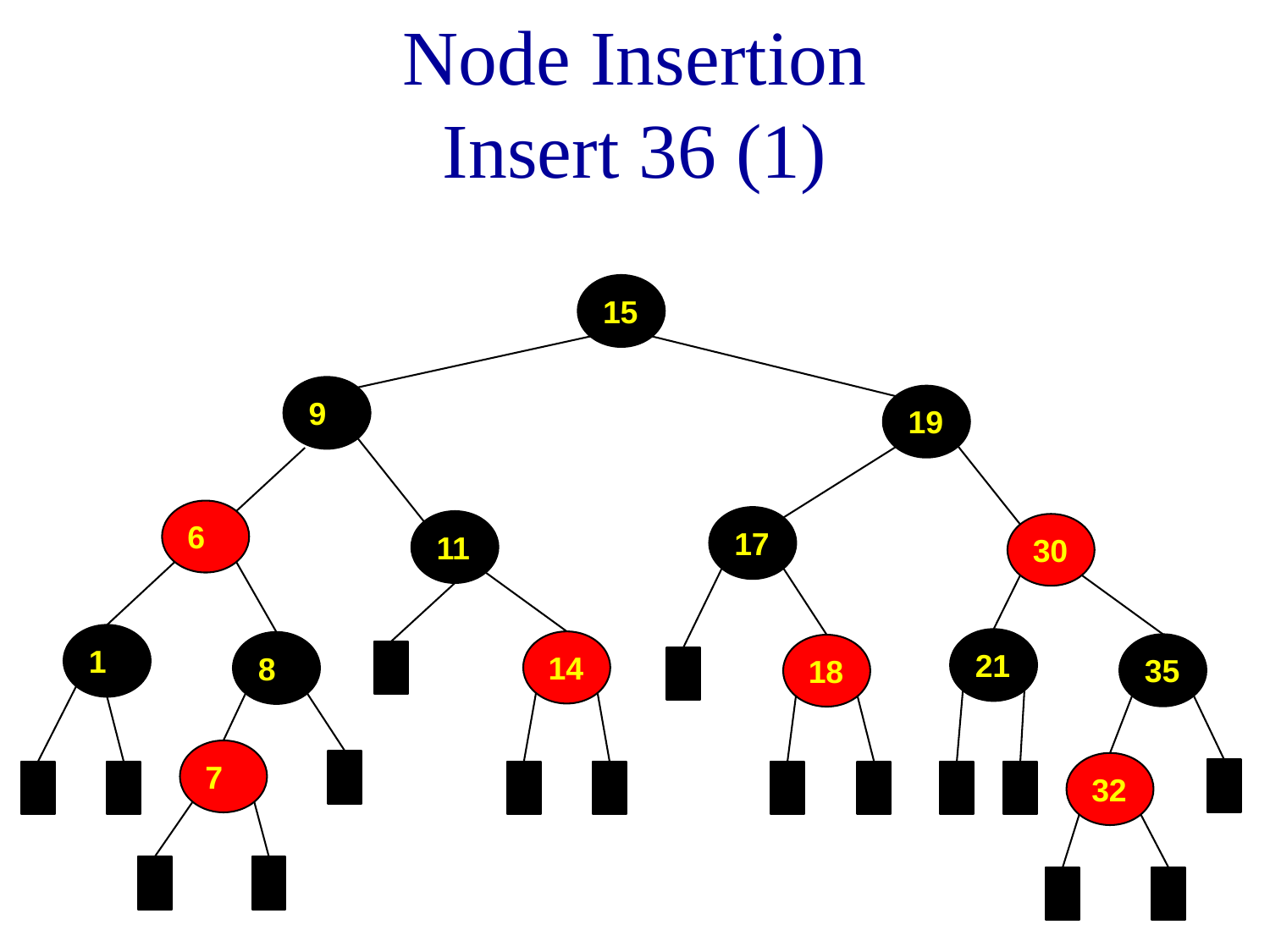

# Node Insertion Insert 36 (1)
15
9
19
6
17
11
30
1
21
14
8
35
18

7

32